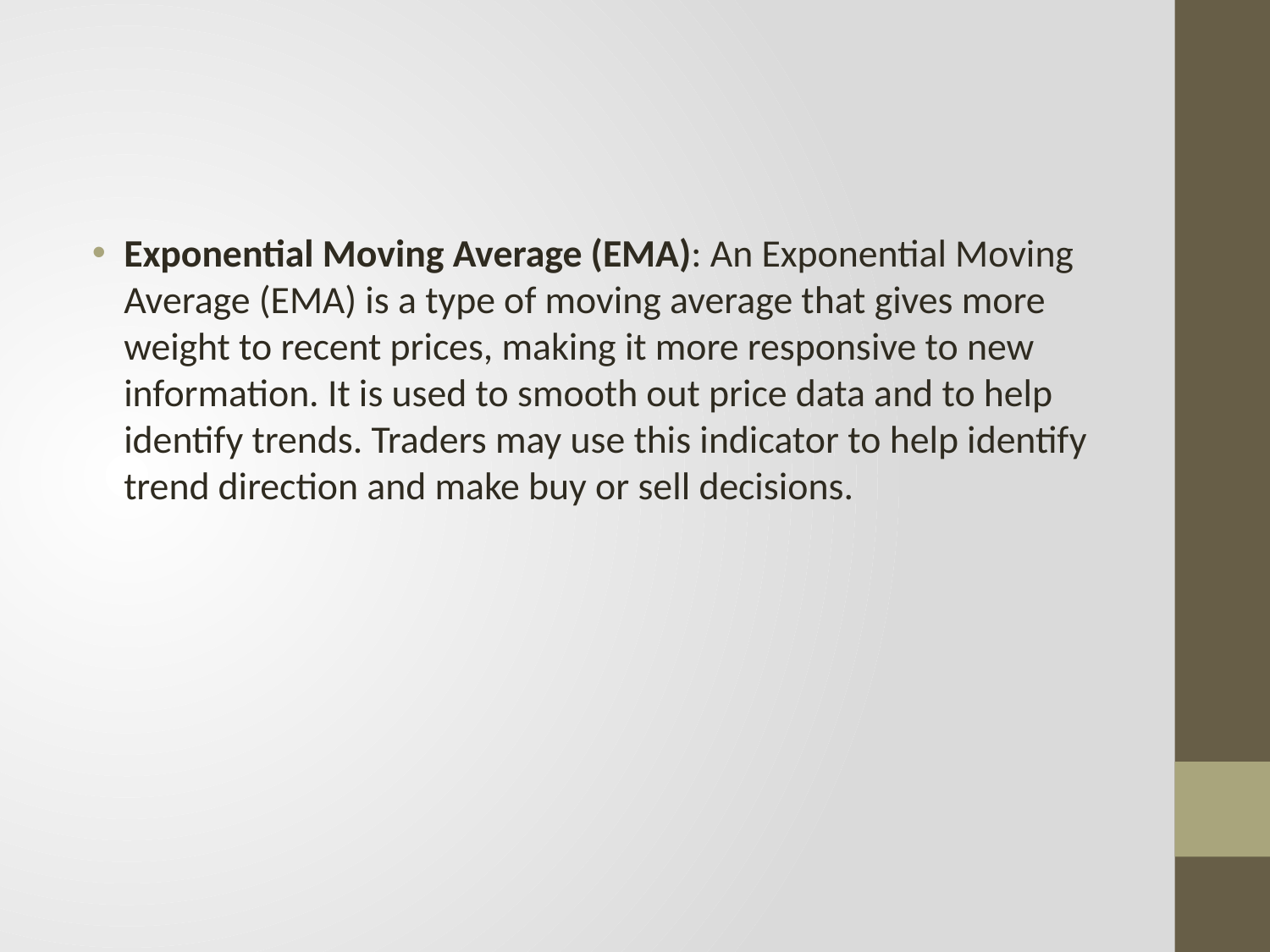

#
Exponential Moving Average (EMA): An Exponential Moving Average (EMA) is a type of moving average that gives more weight to recent prices, making it more responsive to new information. It is used to smooth out price data and to help identify trends. Traders may use this indicator to help identify trend direction and make buy or sell decisions.